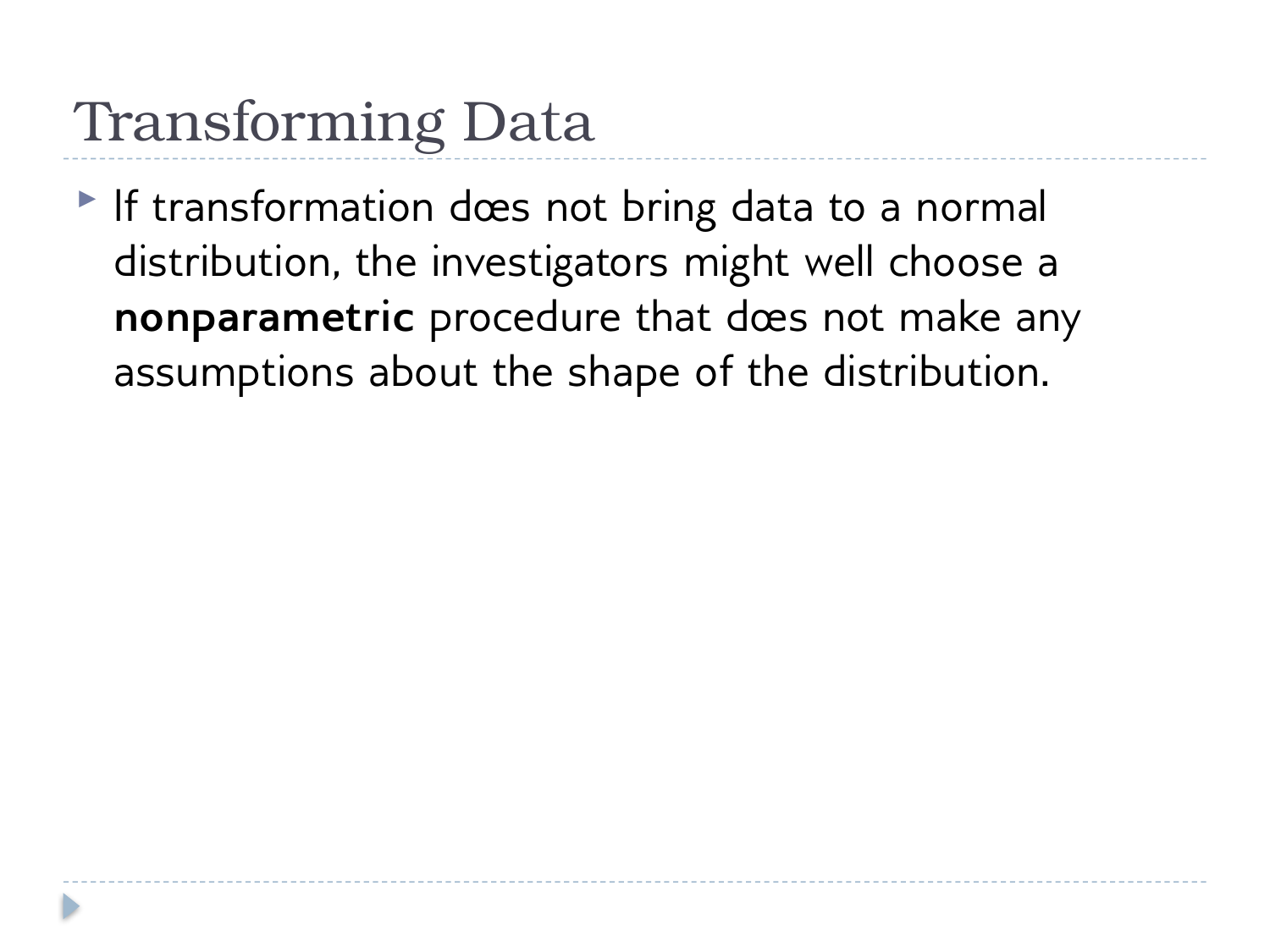

# Transforming Data
If transformation does not bring data to a normal distribution, the investigators might well choose a nonparametric procedure that does not make any assumptions about the shape of the distribution.